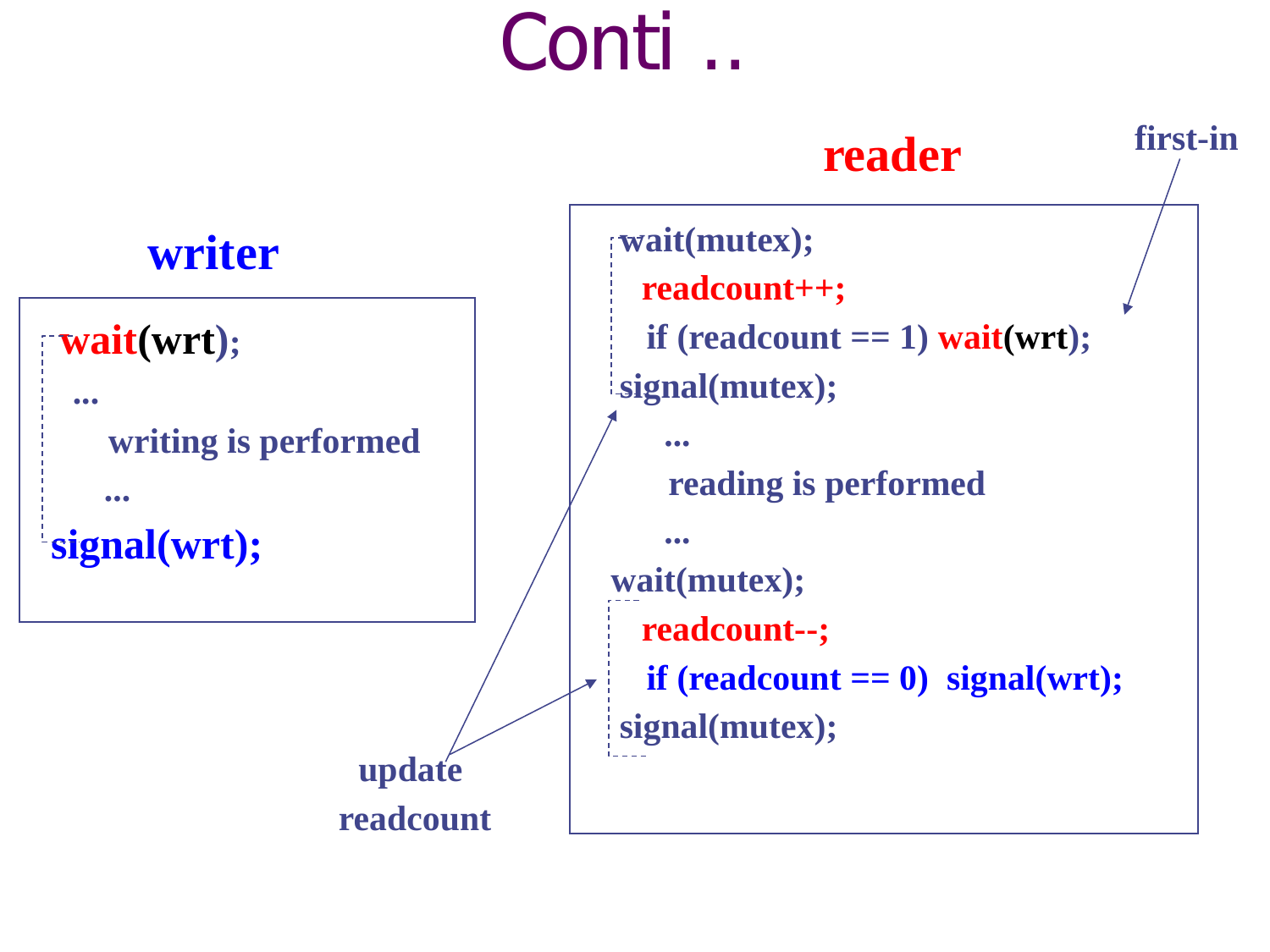

# Conti ..

first-in
reader

    wait(mutex);
   	  readcount++;
       if (readcount == 1) wait(wrt);
    signal(mutex);
         ...
   	     reading is performed
         ...
   wait(mutex);
   	  readcount--;
       if (readcount == 0)  signal(wrt);
    signal(mutex);
writer

    wait(wrt);
   	 ...
   	     writing is performed
         ...
   signal(wrt);

update
readcount